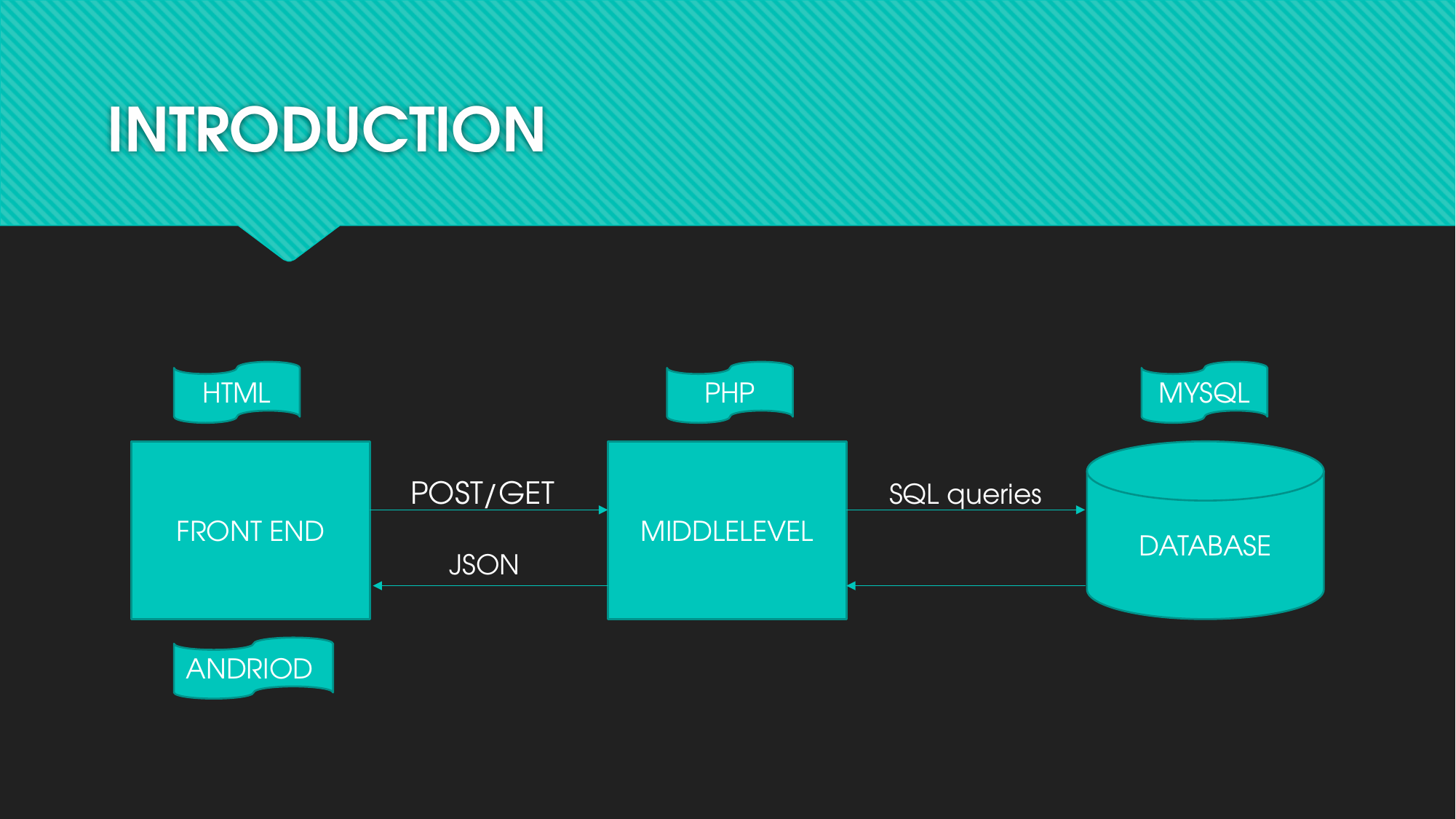

# INTRODUCTION
HTML
PHP
MYSQL
FRONT END
DATABASE
MIDDLELEVEL
POST/GET
JSON
ANDRIOD
SQL queries